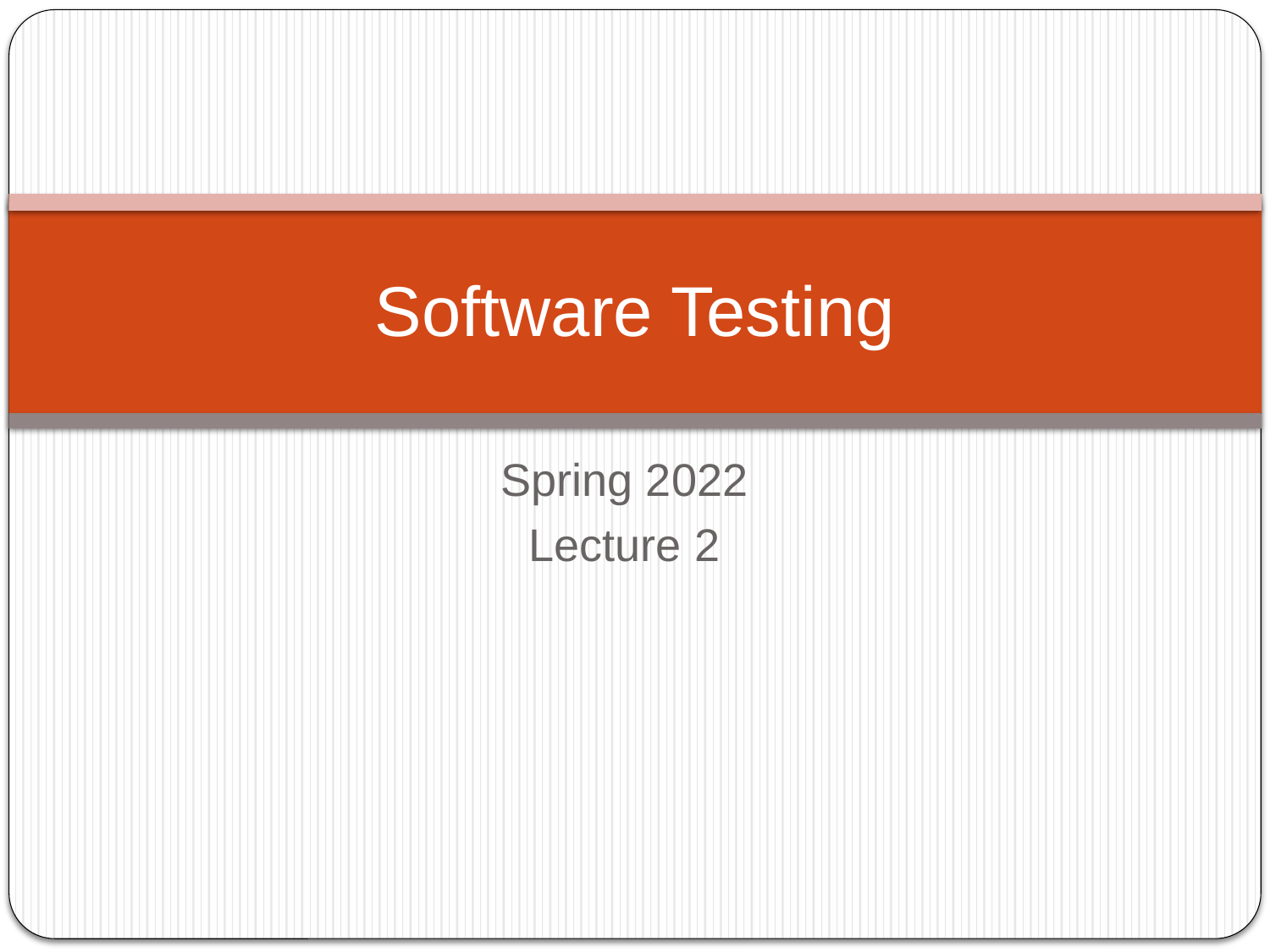

# Software Testing
Spring 2022
Lecture 2